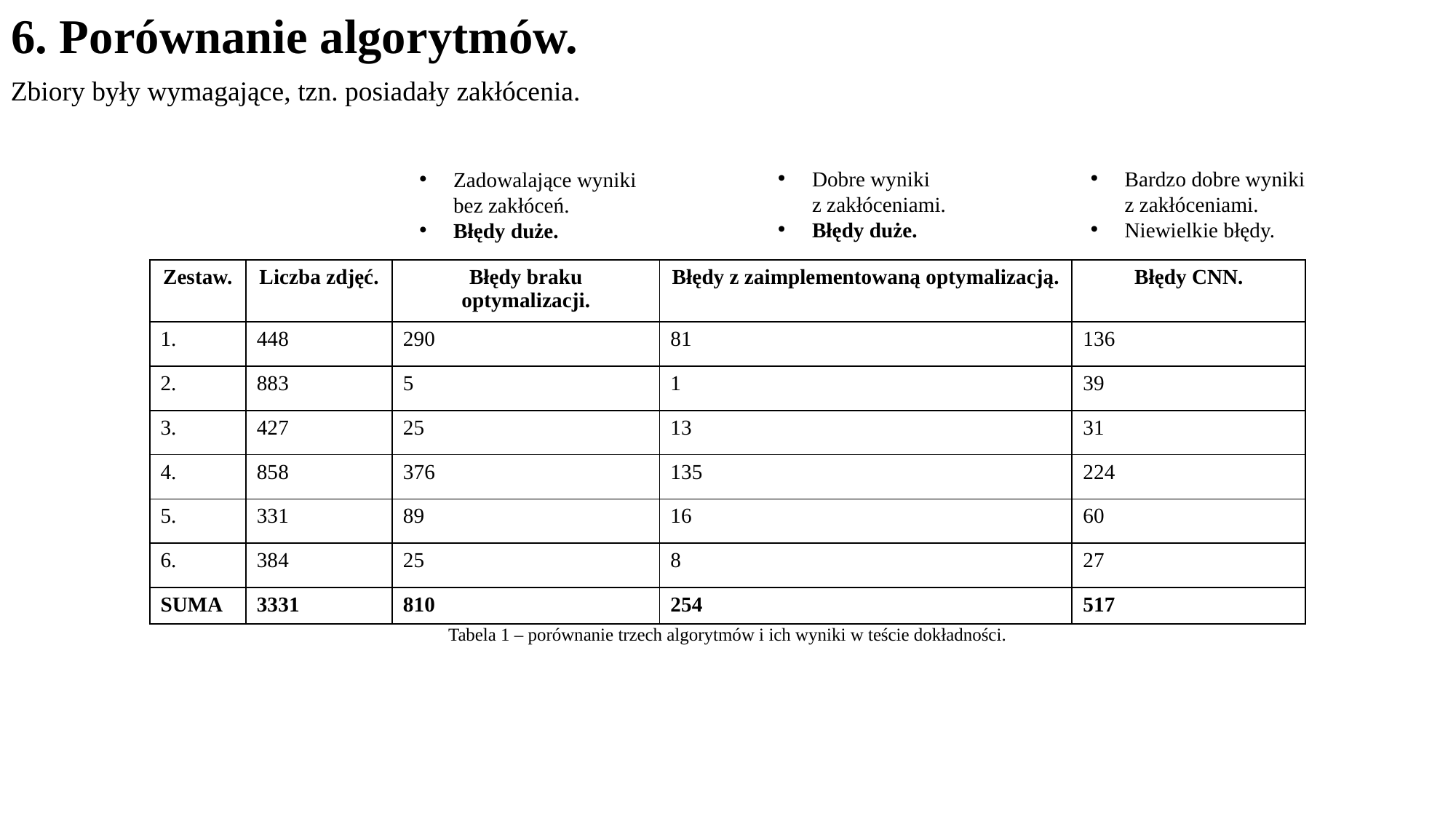

# 6. Porównanie algorytmów.
Zbiory były wymagające, tzn. posiadały zakłócenia.
Dobre wyniki
z zakłóceniami.
Błędy duże.
Bardzo dobre wyniki
z zakłóceniami.
Niewielkie błędy.
Zadowalające wyniki bez zakłóceń.
Błędy duże.
| Zestaw. | Liczba zdjęć. | Błędy braku optymalizacji. | Błędy z zaimplementowaną optymalizacją. | Błędy CNN. |
| --- | --- | --- | --- | --- |
| 1. | 448 | 290 | 81 | 136 |
| 2. | 883 | 5 | 1 | 39 |
| 3. | 427 | 25 | 13 | 31 |
| 4. | 858 | 376 | 135 | 224 |
| 5. | 331 | 89 | 16 | 60 |
| 6. | 384 | 25 | 8 | 27 |
| SUMA | 3331 | 810 | 254 | 517 |
Tabela 1 – porównanie trzech algorytmów i ich wyniki w teście dokładności.